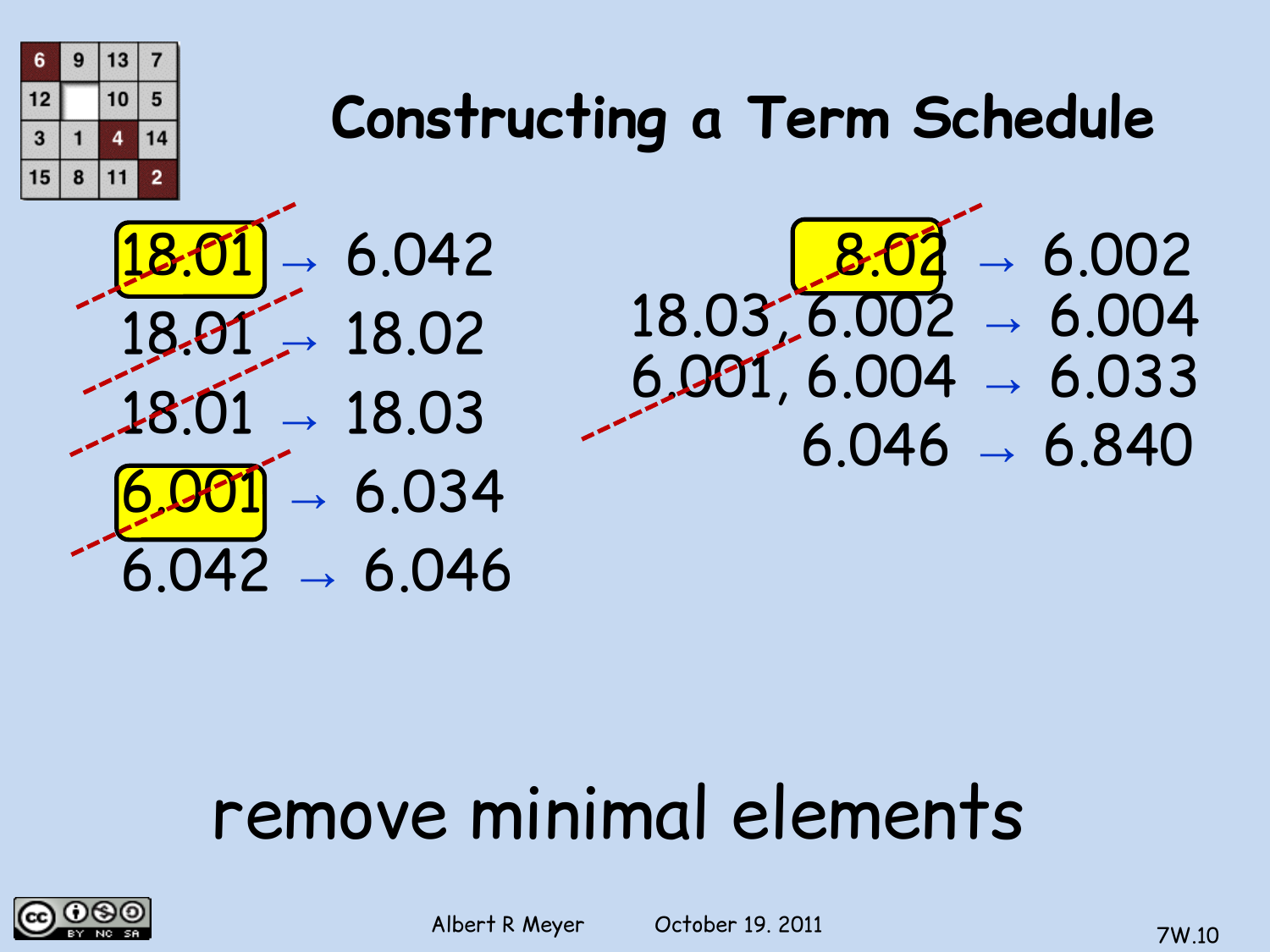

# Constructing a Term Schedule
18.01 → 6.042
18.01 → 18.02
18.01 → 18.03
6.001 → 6.034
6.042 → 6.046

             8.02 → 6.002
 18.03, 6.002 → 6.004
 6.001, 6.004 → 6.033
           6.046 → 6.840

remove minimal elements
7W.10